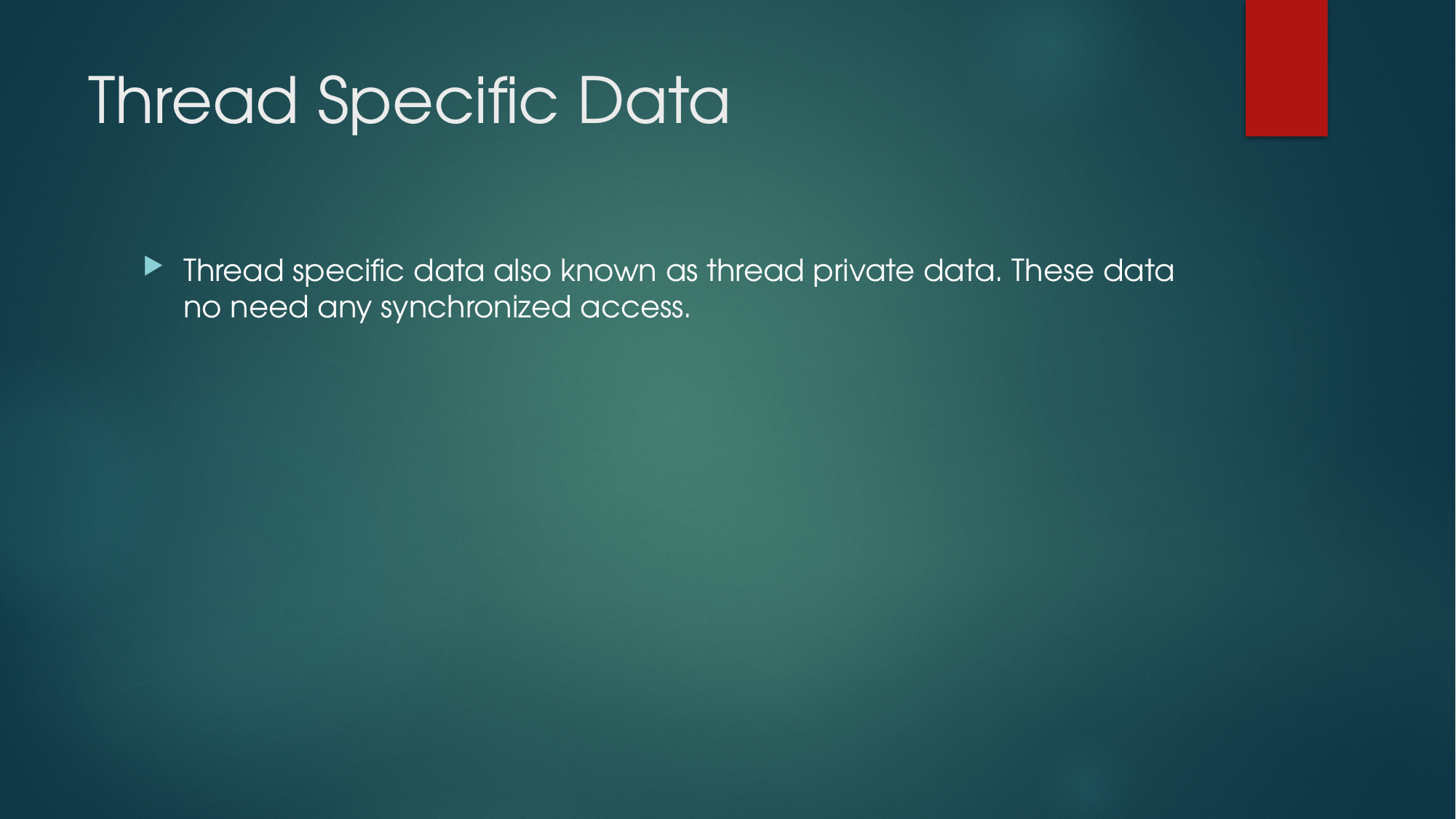

# Thread Specific Data
Thread specific data also known as thread private data. These data no need any synchronized access.